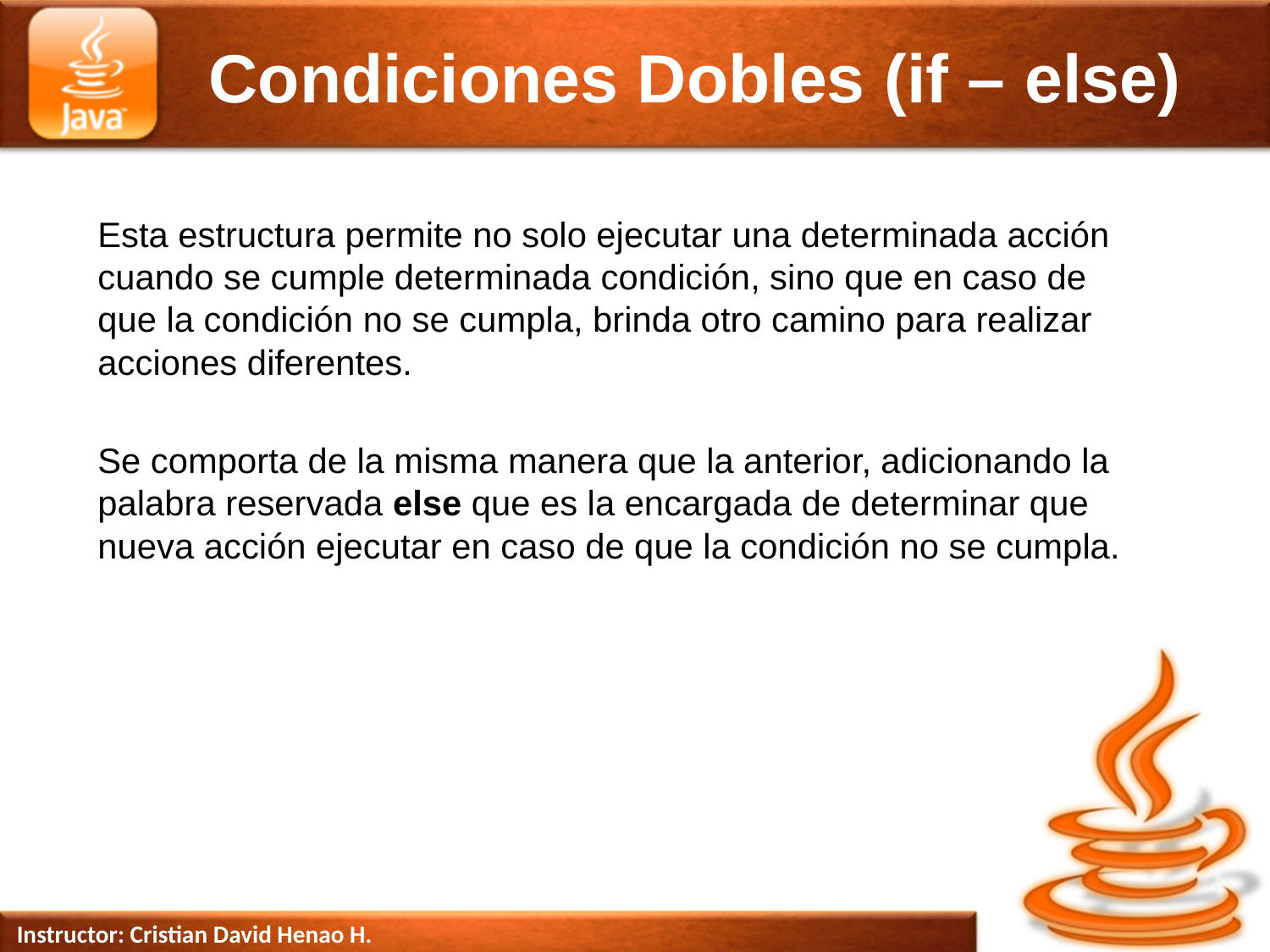

# Condiciones Dobles (if – else)
Esta estructura permite no solo ejecutar una determinada acción cuando se cumple determinada condición, sino que en caso de que la condición no se cumpla, brinda otro camino para realizar acciones diferentes.

Se comporta de la misma manera que la anterior, adicionando la palabra reservada else que es la encargada de determinar que nueva acción ejecutar en caso de que la condición no se cumpla.

Instructor: Cristian David Henao H.